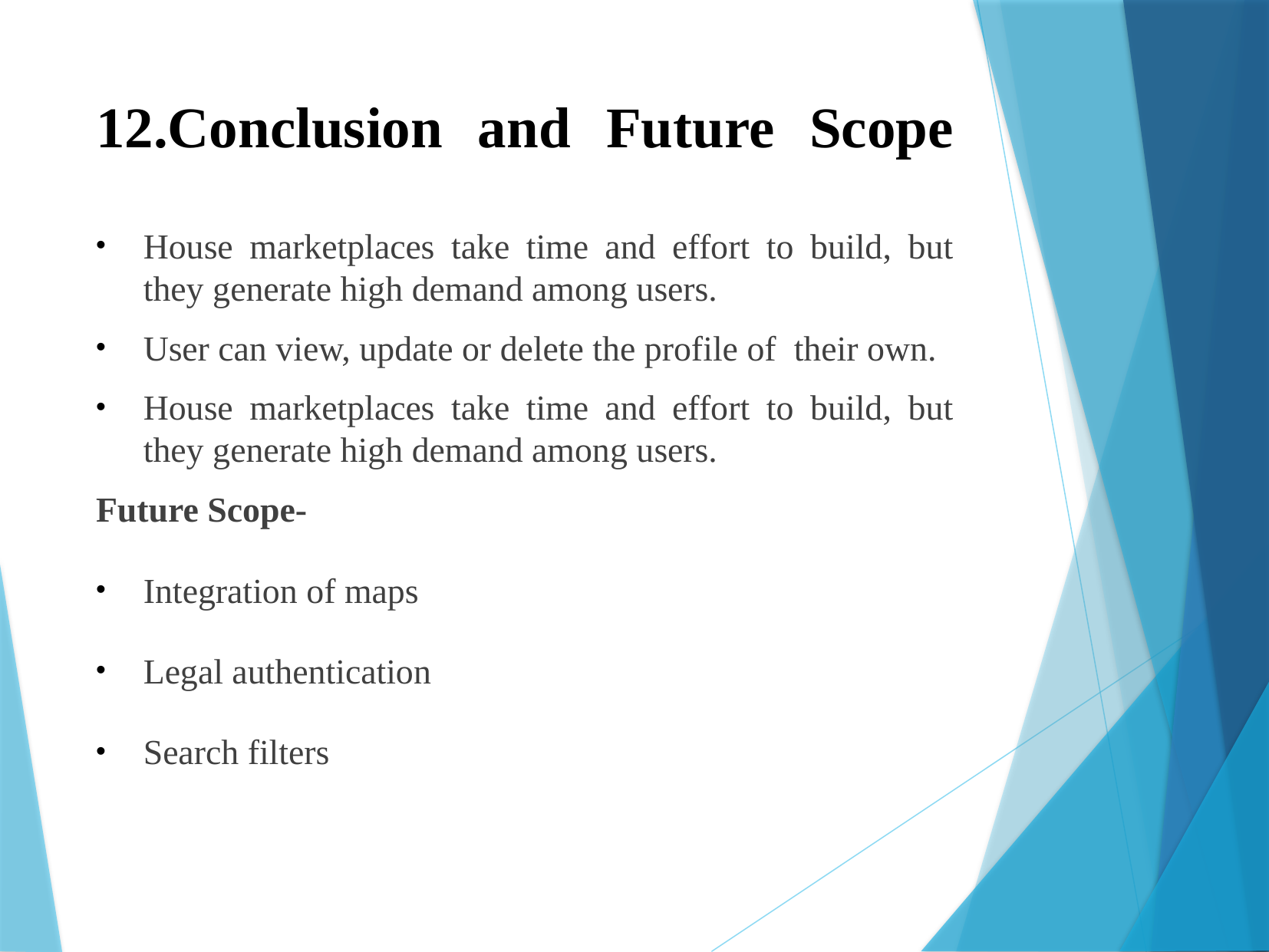

# 12.Conclusion and Future Scope
House marketplaces take time and effort to build, but they generate high demand among users.
User can view, update or delete the profile of  their own.
House marketplaces take time and effort to build, but they generate high demand among users.
Future Scope-
Integration of maps
Legal authentication
Search filters